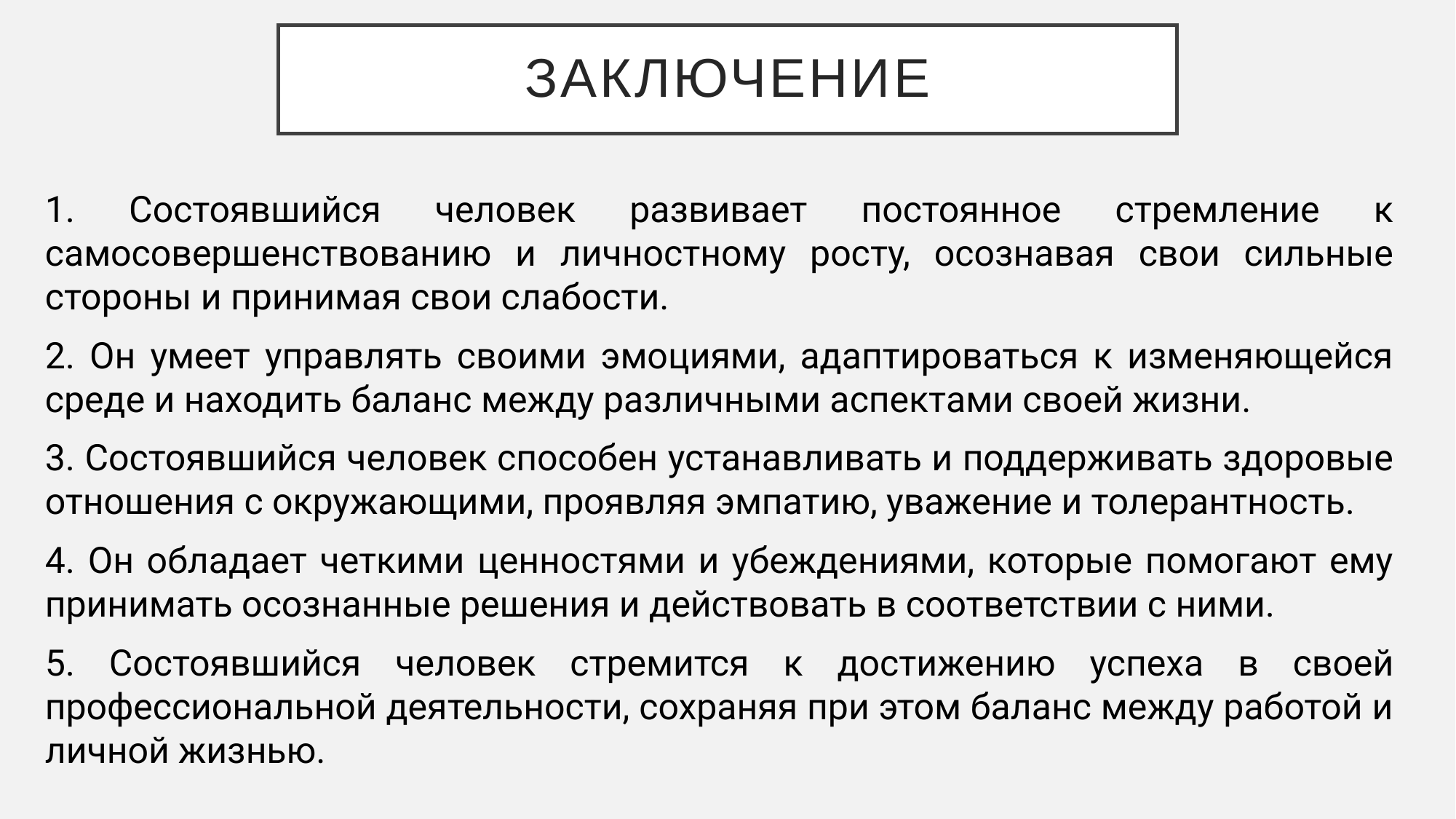

# заключение
1. Состоявшийся человек развивает постоянное стремление к самосовершенствованию и личностному росту, осознавая свои сильные стороны и принимая свои слабости.
2. Он умеет управлять своими эмоциями, адаптироваться к изменяющейся среде и находить баланс между различными аспектами своей жизни.
3. Состоявшийся человек способен устанавливать и поддерживать здоровые отношения с окружающими, проявляя эмпатию, уважение и толерантность.
4. Он обладает четкими ценностями и убеждениями, которые помогают ему принимать осознанные решения и действовать в соответствии с ними.
5. Состоявшийся человек стремится к достижению успеха в своей профессиональной деятельности, сохраняя при этом баланс между работой и личной жизнью.